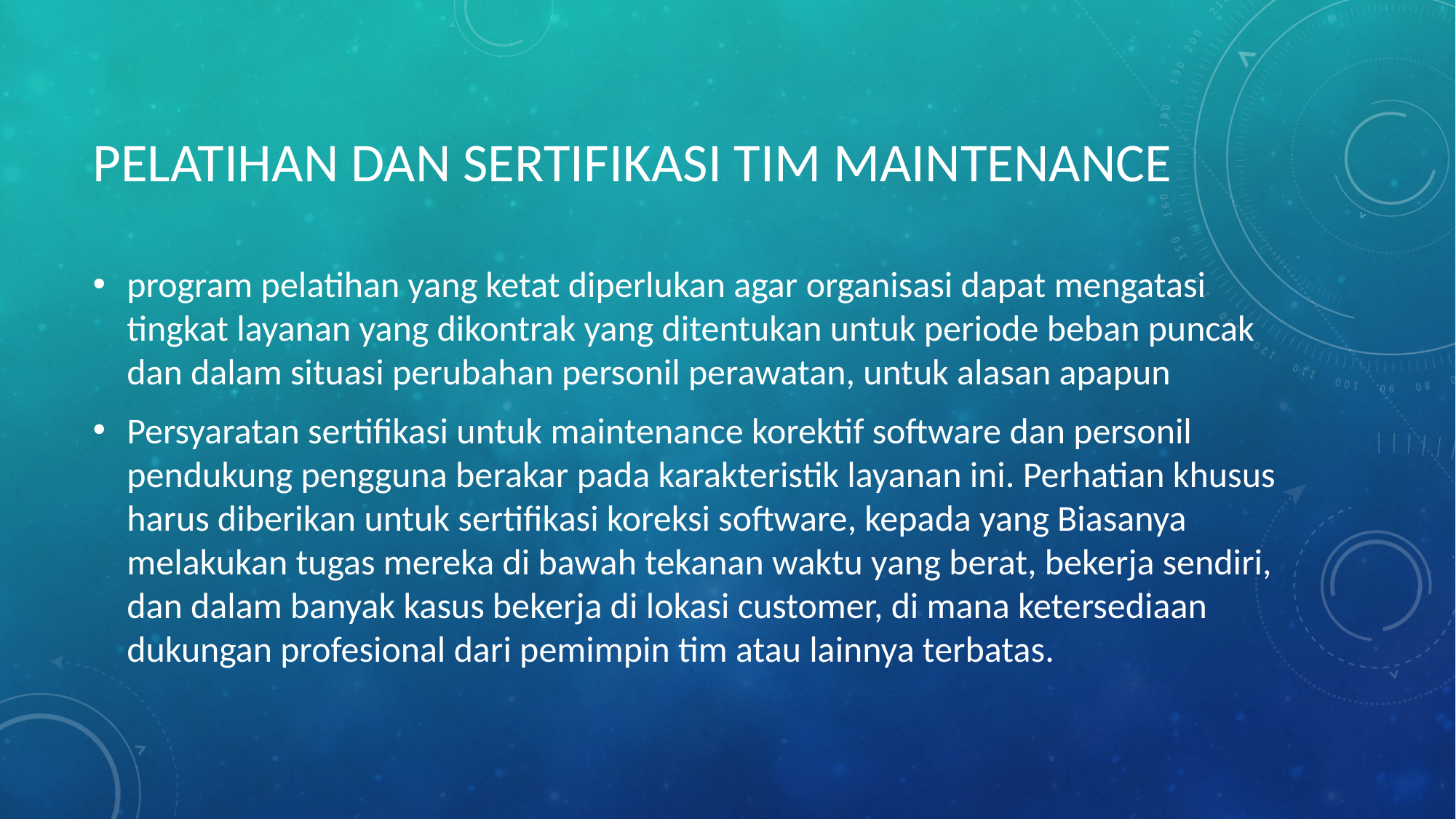

# Pelatihan dan sertifikasi tim maintenance
program pelatihan yang ketat diperlukan agar organisasi dapat mengatasi tingkat layanan yang dikontrak yang ditentukan untuk periode beban puncak dan dalam situasi perubahan personil perawatan, untuk alasan apapun
Persyaratan sertifikasi untuk maintenance korektif software dan personil pendukung pengguna berakar pada karakteristik layanan ini. Perhatian khusus harus diberikan untuk sertifikasi koreksi software, kepada yang Biasanya melakukan tugas mereka di bawah tekanan waktu yang berat, bekerja sendiri, dan dalam banyak kasus bekerja di lokasi customer, di mana ketersediaan dukungan profesional dari pemimpin tim atau lainnya terbatas.